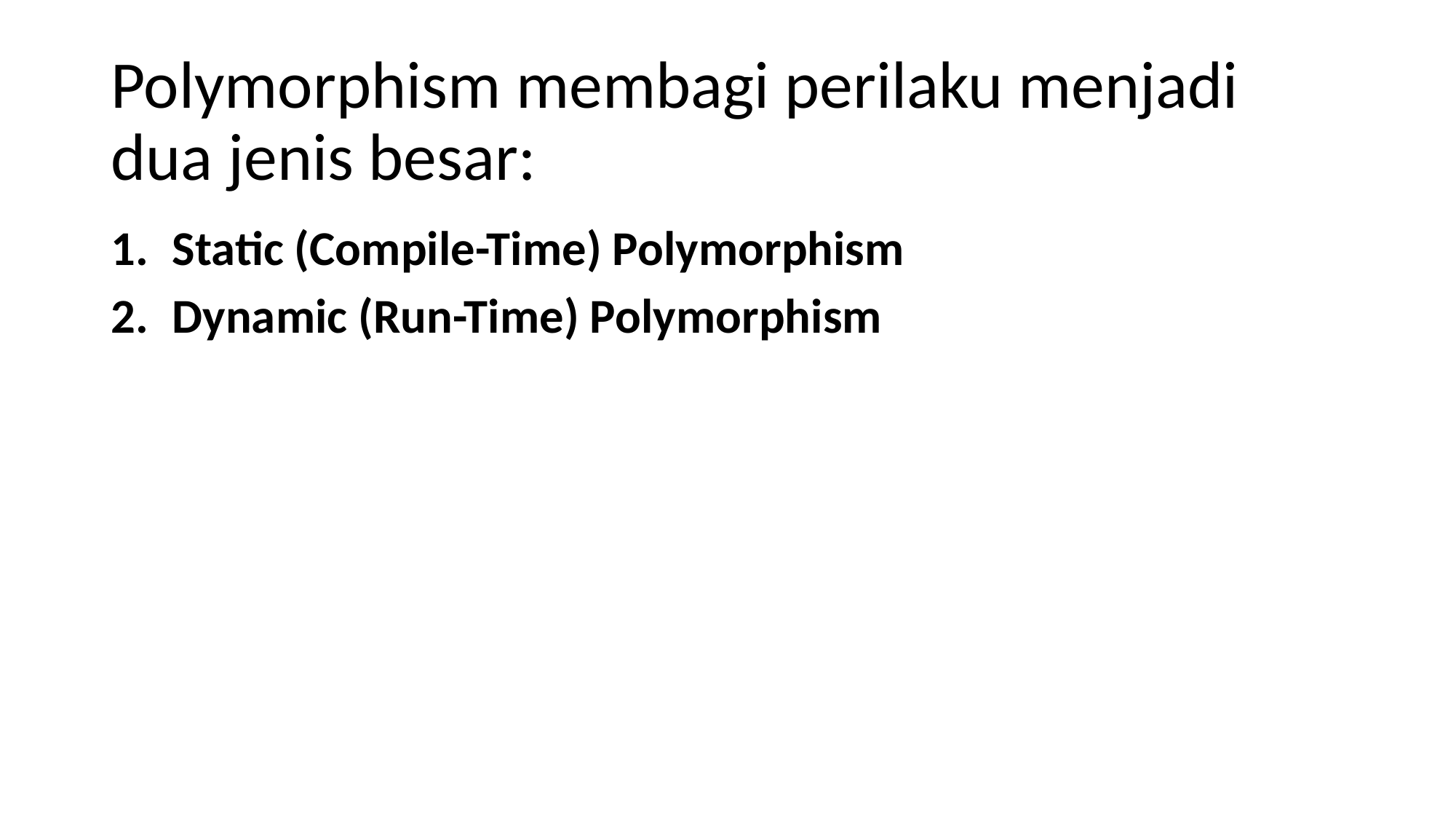

# Polymorphism membagi perilaku menjadi dua jenis besar:
Static (Compile-Time) Polymorphism
Dynamic (Run-Time) Polymorphism